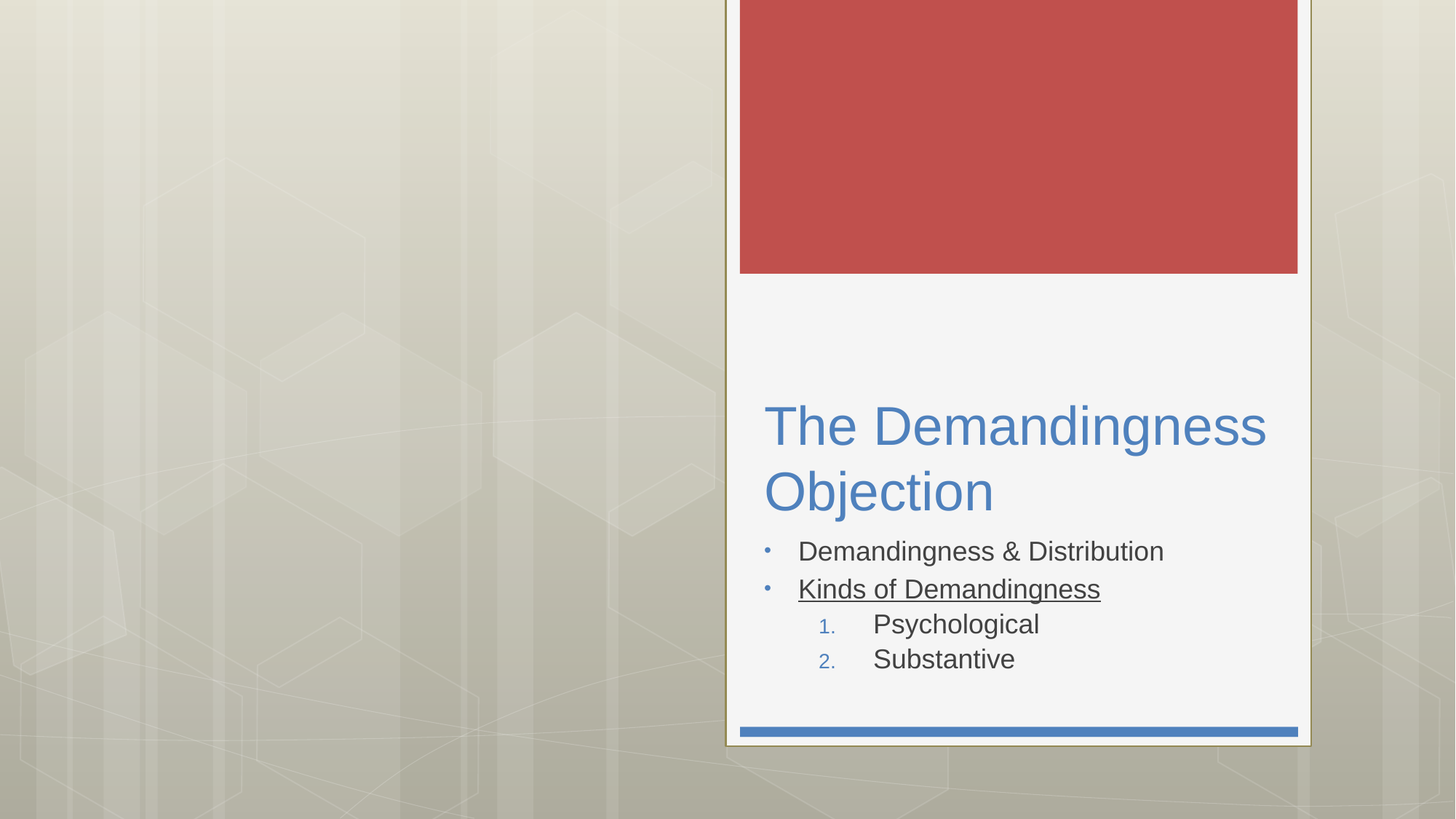

# The Demandingness Objection
Demandingness & Distribution
Kinds of Demandingness
Psychological
Substantive